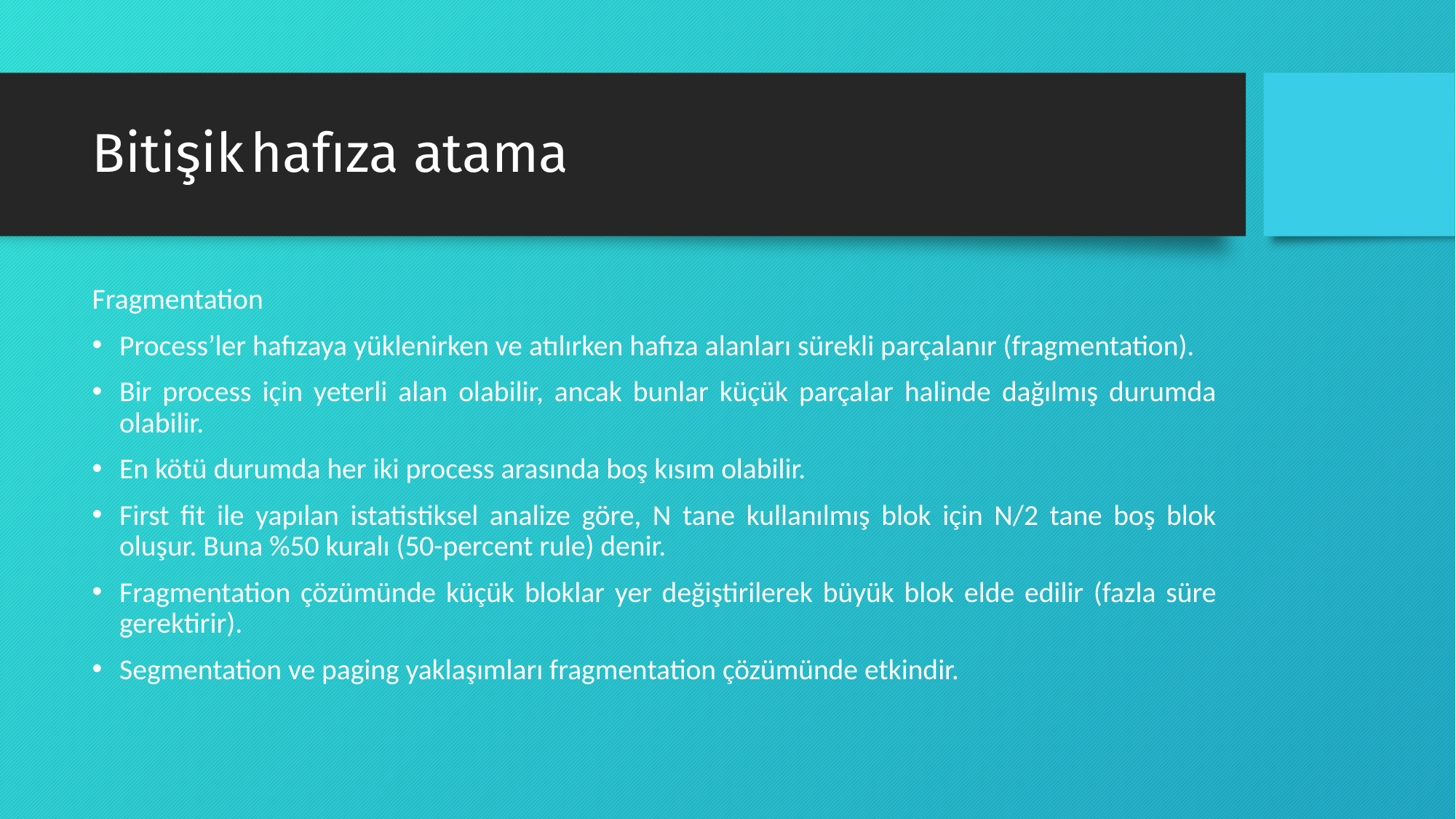

# Bitişik hafıza atama
Fragmentation
Process’ler hafızaya yüklenirken ve atılırken hafıza alanları sürekli parçalanır (fragmentation).
Bir process için yeterli alan olabilir, ancak bunlar küçük parçalar halinde dağılmış durumda olabilir.
En kötü durumda her iki process arasında boş kısım olabilir.
First fit ile yapılan istatistiksel analize göre, N tane kullanılmış blok için N/2 tane boş blok oluşur. Buna %50 kuralı (50-percent rule) denir.
Fragmentation çözümünde küçük bloklar yer değiştirilerek büyük blok elde edilir (fazla süre gerektirir).
Segmentation ve paging yaklaşımları fragmentation çözümünde etkindir.